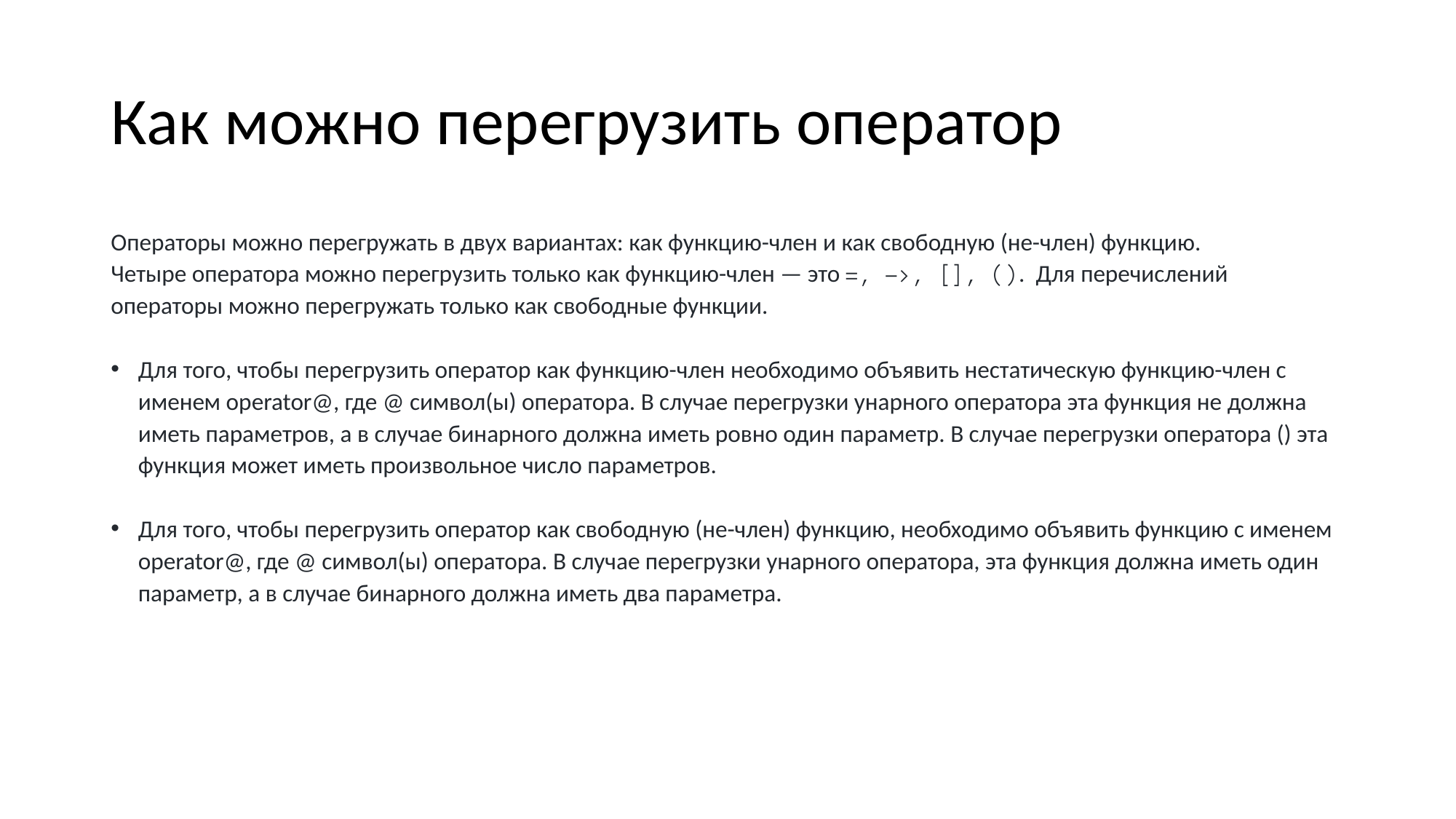

# Как можно перегрузить оператор
Операторы можно перегружать в двух вариантах: как функцию-член и как свободную (не-член) функцию.
Четыре оператора можно перегрузить только как функцию-член — это =, ->, [], ().  Для перечислений операторы можно перегружать только как свободные функции.

Для того, чтобы перегрузить оператор как функцию-член необходимо объявить нестатическую функцию-член с именем operator@, где @ символ(ы) оператора. В случае перегрузки унарного оператора эта функция не должна иметь параметров, а в случае бинарного должна иметь ровно один параметр. В случае перегрузки оператора () эта функция может иметь произвольное число параметров.

Для того, чтобы перегрузить оператор как свободную (не-член) функцию, необходимо объявить функцию с именем operator@, где @ символ(ы) оператора. В случае перегрузки унарного оператора, эта функция должна иметь один параметр, а в случае бинарного должна иметь два параметра.